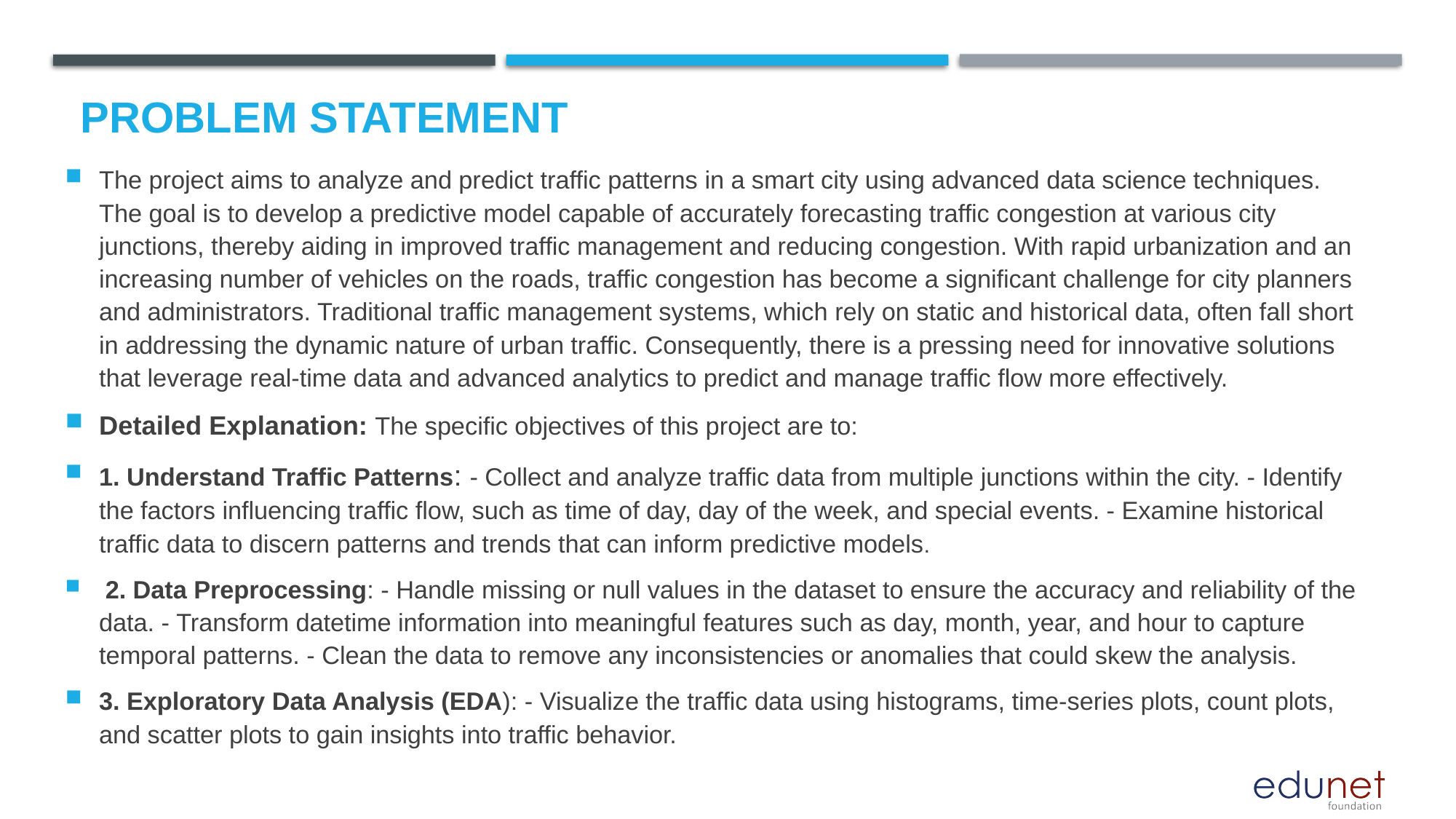

# Problem Statement
The project aims to analyze and predict traffic patterns in a smart city using advanced data science techniques. The goal is to develop a predictive model capable of accurately forecasting traffic congestion at various city junctions, thereby aiding in improved traffic management and reducing congestion. With rapid urbanization and an increasing number of vehicles on the roads, traffic congestion has become a significant challenge for city planners and administrators. Traditional traffic management systems, which rely on static and historical data, often fall short in addressing the dynamic nature of urban traffic. Consequently, there is a pressing need for innovative solutions that leverage real-time data and advanced analytics to predict and manage traffic flow more effectively.
Detailed Explanation: The specific objectives of this project are to:
1. Understand Traffic Patterns: - Collect and analyze traffic data from multiple junctions within the city. - Identify the factors influencing traffic flow, such as time of day, day of the week, and special events. - Examine historical traffic data to discern patterns and trends that can inform predictive models.
 2. Data Preprocessing: - Handle missing or null values in the dataset to ensure the accuracy and reliability of the data. - Transform datetime information into meaningful features such as day, month, year, and hour to capture temporal patterns. - Clean the data to remove any inconsistencies or anomalies that could skew the analysis.
3. Exploratory Data Analysis (EDA): - Visualize the traffic data using histograms, time-series plots, count plots, and scatter plots to gain insights into traffic behavior.